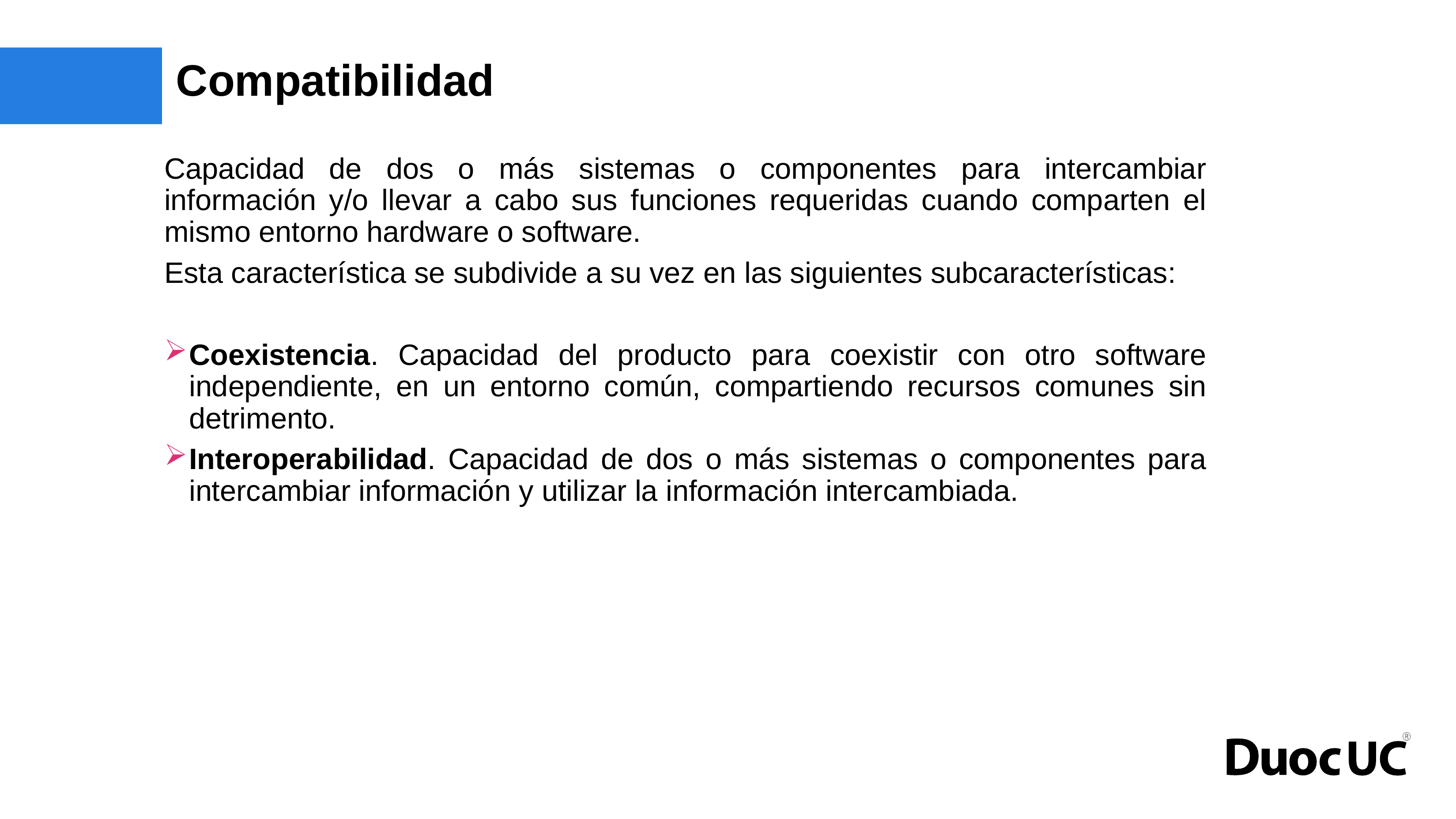

# Compatibilidad
Capacidad de dos o más sistemas o componentes para intercambiar información y/o llevar a cabo sus funciones requeridas cuando comparten el mismo entorno hardware o software.
Esta característica se subdivide a su vez en las siguientes subcaracterísticas:

Coexistencia. Capacidad del producto para coexistir con otro software independiente, en un entorno común, compartiendo recursos comunes sin detrimento.
Interoperabilidad. Capacidad de dos o más sistemas o componentes para intercambiar información y utilizar la información intercambiada.